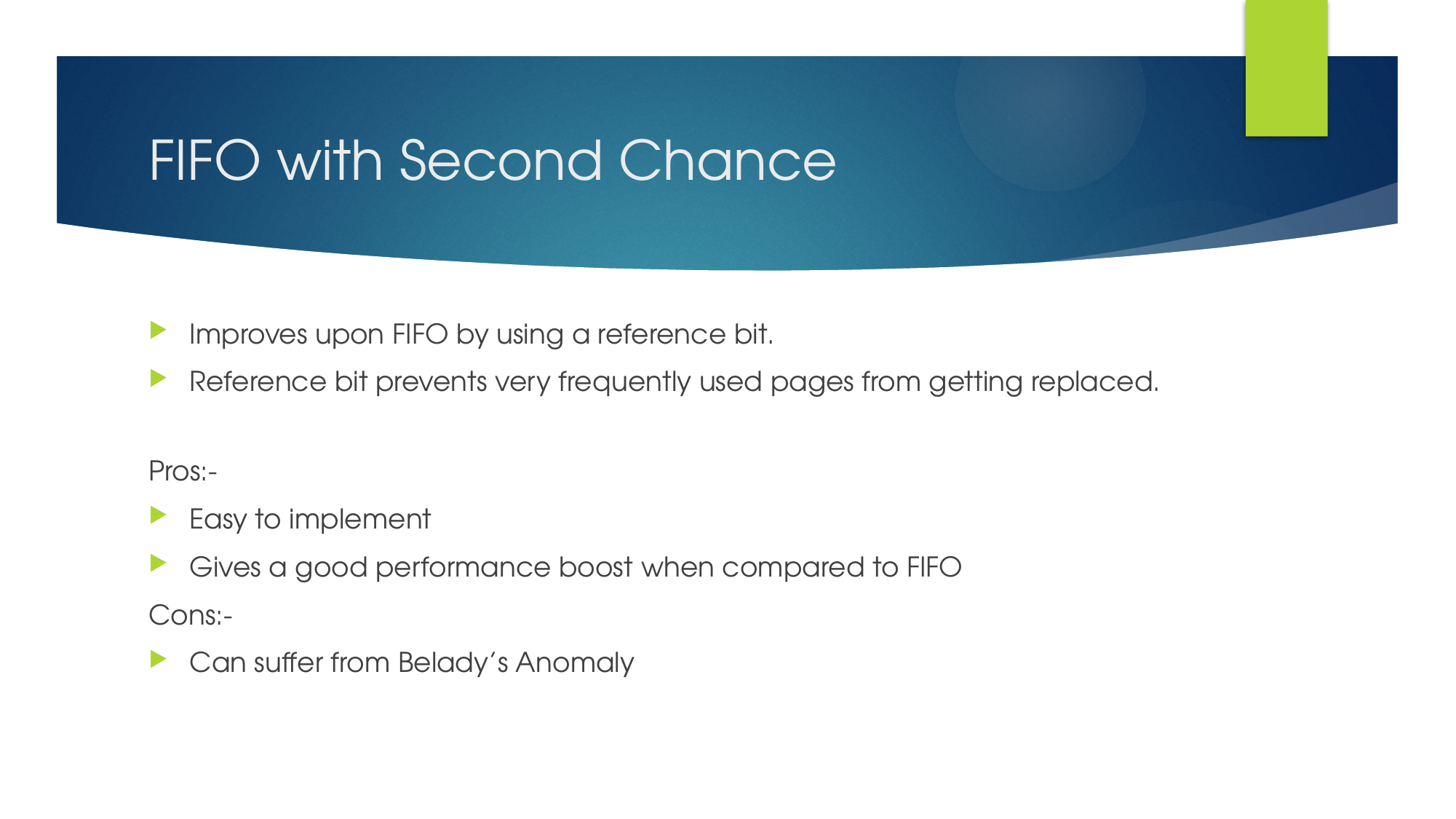

# FIFO with Second Chance
Improves upon FIFO by using a reference bit.
Reference bit prevents very frequently used pages from getting replaced.

Pros:-
Easy to implement
Gives a good performance boost when compared to FIFO
Cons:-
Can suffer from Belady’s Anomaly